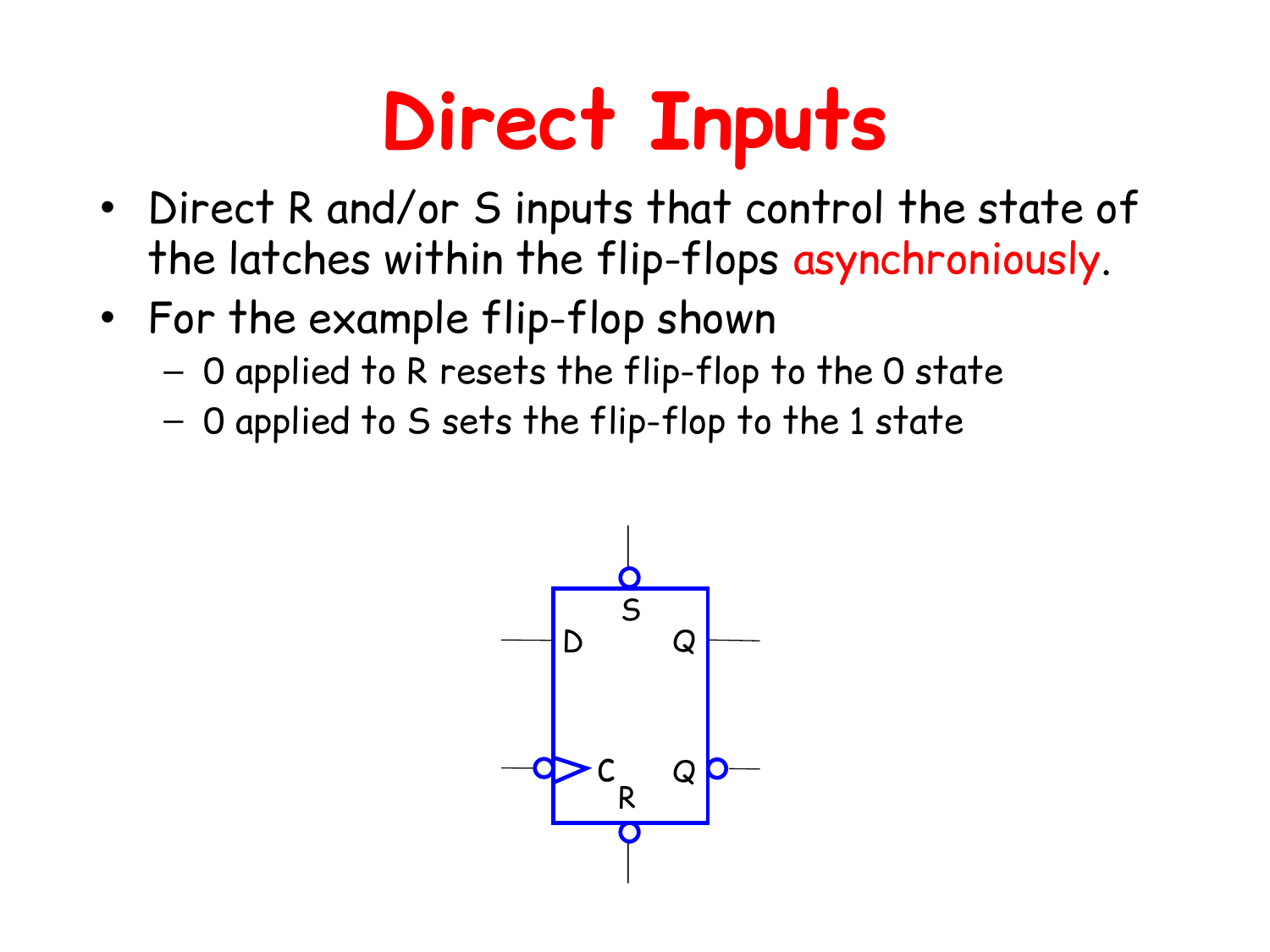

# Direct Inputs
Direct R and/or S inputs that control the state of the latches within the flip-flops asynchroniously.
For the example flip-flop shown
0 applied to R resets the flip-flop to the 0 state
0 applied to S sets the flip-flop to the 1 state

S
D
Q

C
Q

R